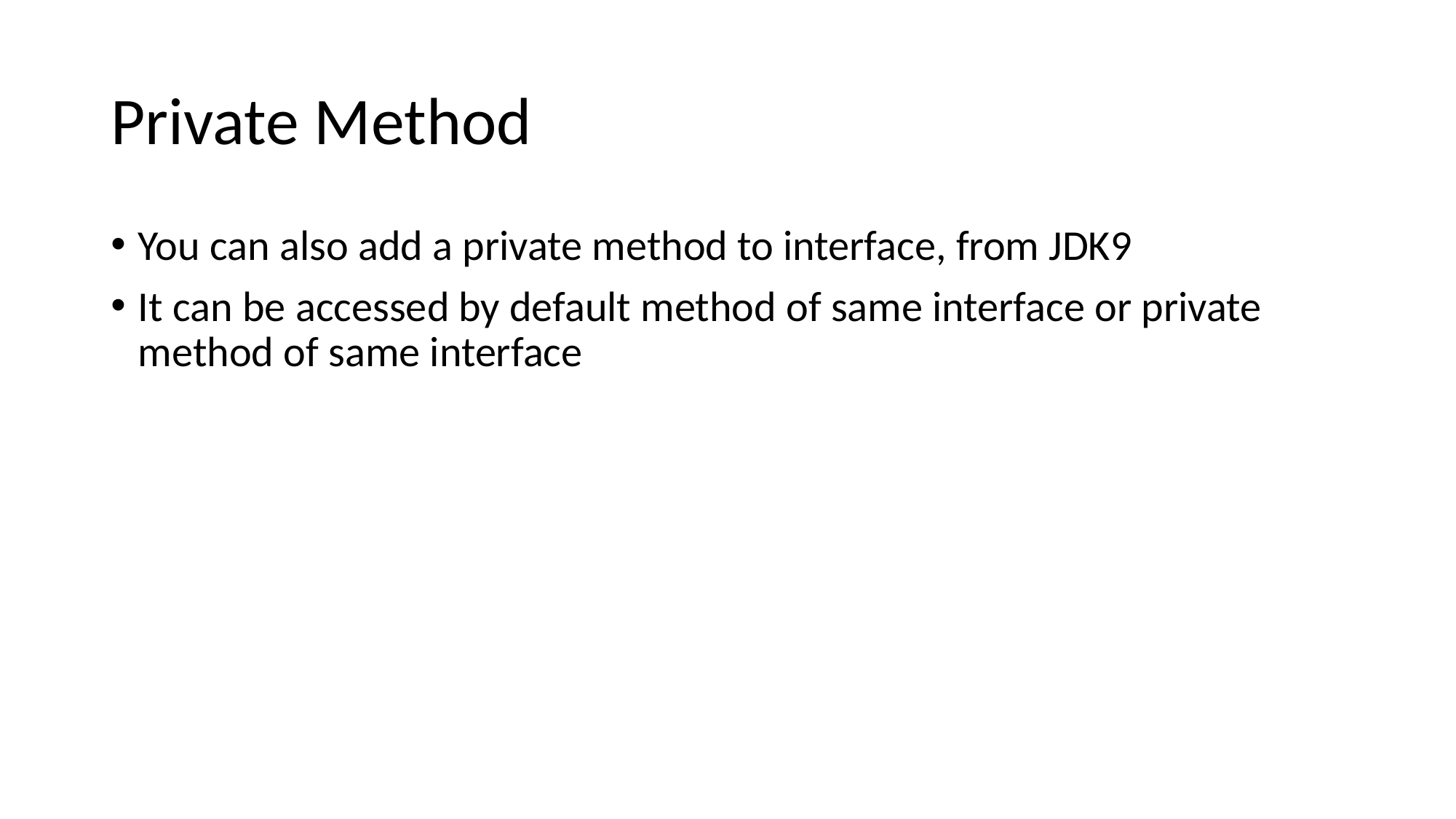

# Private Method
You can also add a private method to interface, from JDK9
It can be accessed by default method of same interface or private method of same interface